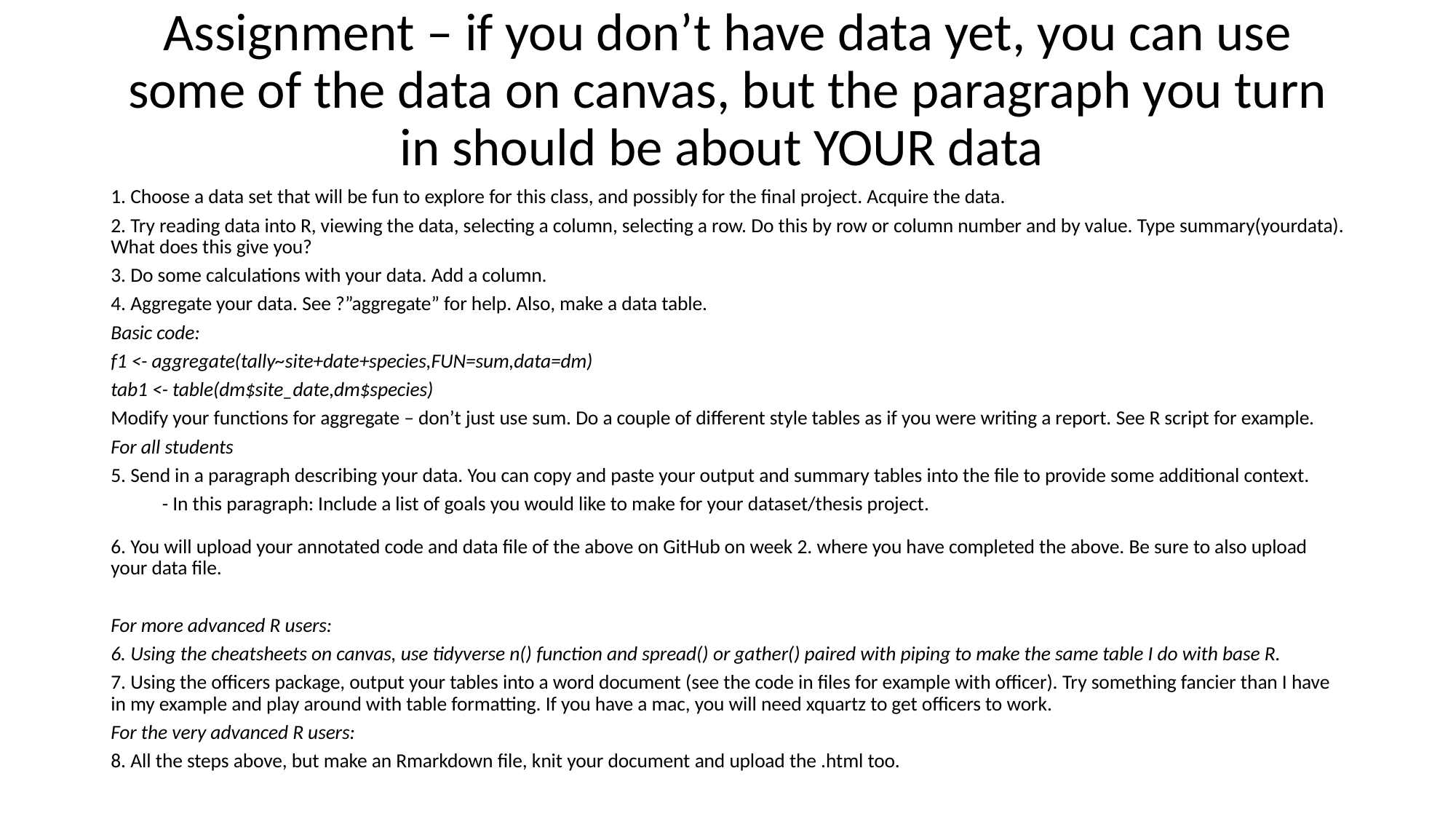

# Assignment – if you don’t have data yet, you can use some of the data on canvas, but the paragraph you turn in should be about YOUR data
1. Choose a data set that will be fun to explore for this class, and possibly for the final project. Acquire the data.
2. Try reading data into R, viewing the data, selecting a column, selecting a row. Do this by row or column number and by value. Type summary(yourdata). What does this give you?
3. Do some calculations with your data. Add a column.
4. Aggregate your data. See ?”aggregate” for help. Also, make a data table.
Basic code:
f1 <- aggregate(tally~site+date+species,FUN=sum,data=dm)
tab1 <- table(dm$site_date,dm$species)
Modify your functions for aggregate – don’t just use sum. Do a couple of different style tables as if you were writing a report. See R script for example.
For all students
5. Send in a paragraph describing your data. You can copy and paste your output and summary tables into the file to provide some additional context.
	- In this paragraph: Include a list of goals you would like to make for your dataset/thesis project.
6. You will upload your annotated code and data file of the above on GitHub on week 2. where you have completed the above. Be sure to also upload your data file.

For more advanced R users:
6. Using the cheatsheets on canvas, use tidyverse n() function and spread() or gather() paired with piping to make the same table I do with base R.
7. Using the officers package, output your tables into a word document (see the code in files for example with officer). Try something fancier than I have in my example and play around with table formatting. If you have a mac, you will need xquartz to get officers to work.
For the very advanced R users:
8. All the steps above, but make an Rmarkdown file, knit your document and upload the .html too.